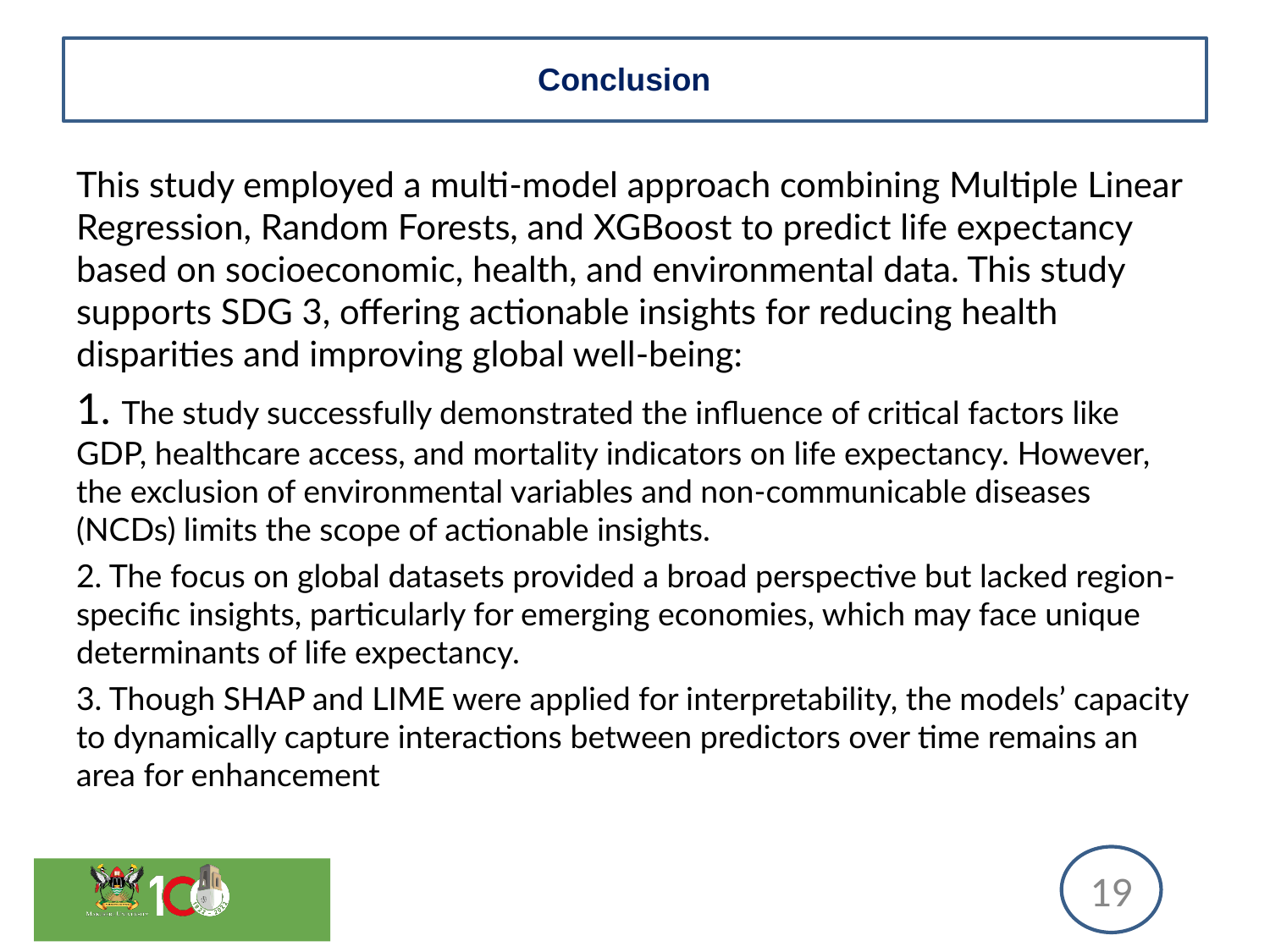

# Conclusion
This study employed a multi-model approach combining Multiple Linear Regression, Random Forests, and XGBoost to predict life expectancy based on socioeconomic, health, and environmental data. This study supports SDG 3, offering actionable insights for reducing health disparities and improving global well-being:
1. The study successfully demonstrated the influence of critical factors like GDP, healthcare access, and mortality indicators on life expectancy. However, the exclusion of environmental variables and non-communicable diseases (NCDs) limits the scope of actionable insights.
2. The focus on global datasets provided a broad perspective but lacked region-specific insights, particularly for emerging economies, which may face unique determinants of life expectancy.
3. Though SHAP and LIME were applied for interpretability, the models’ capacity to dynamically capture interactions between predictors over time remains an area for enhancement